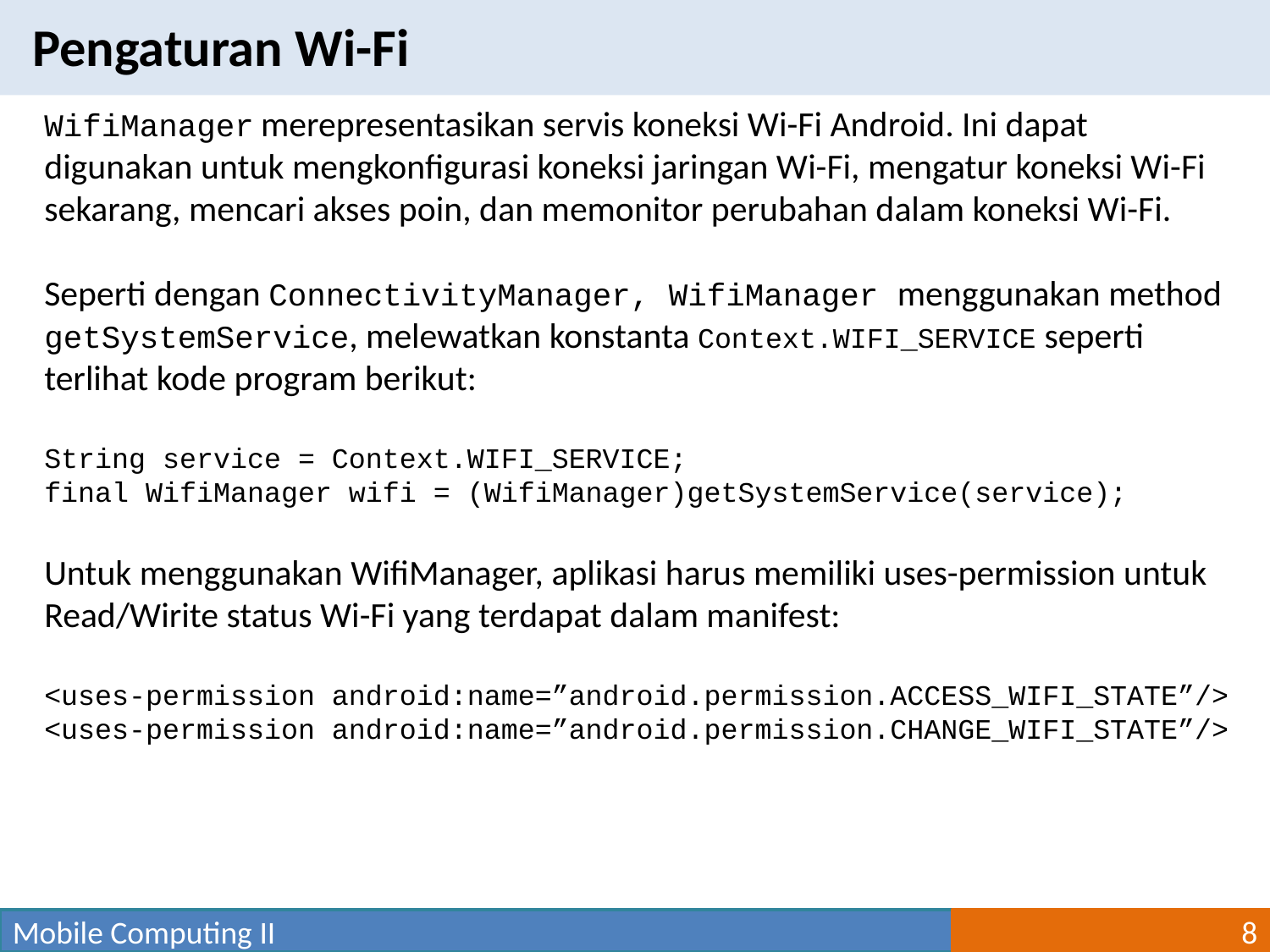

Pengaturan Wi-Fi
WifiManager merepresentasikan servis koneksi Wi-Fi Android. Ini dapat digunakan untuk mengkonfigurasi koneksi jaringan Wi-Fi, mengatur koneksi Wi-Fi sekarang, mencari akses poin, dan memonitor perubahan dalam koneksi Wi-Fi.

Seperti dengan ConnectivityManager, WifiManager menggunakan method getSystemService, melewatkan konstanta Context.WIFI_SERVICE seperti terlihat kode program berikut:

String service = Context.WIFI_SERVICE;
final WifiManager wifi = (WifiManager)getSystemService(service);

Untuk menggunakan WifiManager, aplikasi harus memiliki uses-permission untuk Read/Wirite status Wi-Fi yang terdapat dalam manifest:

<uses-permission android:name=”android.permission.ACCESS_WIFI_STATE”/>
<uses-permission android:name=”android.permission.CHANGE_WIFI_STATE”/>
Mobile Computing II
8